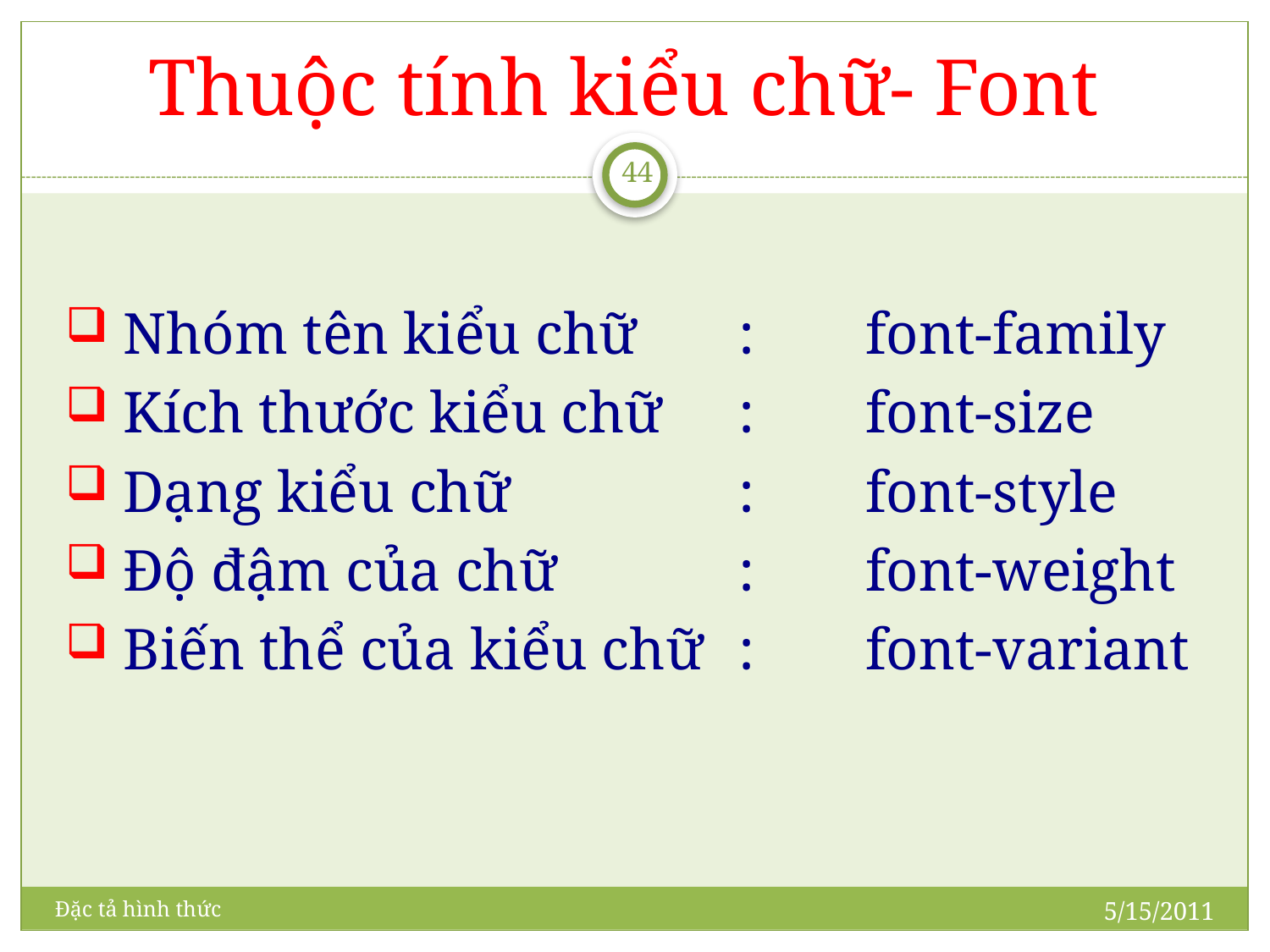

# Thuộc tính kiểu chữ- Font
44

 Nhóm tên kiểu chữ	:	font-family
 Kích thước kiểu chữ	:	font-size
 Dạng kiểu chữ		:	font-style
 Độ đậm của chữ		:	font-weight
 Biến thể của kiểu chữ	:	font-variant

5/15/2011
Đặc tả hình thức